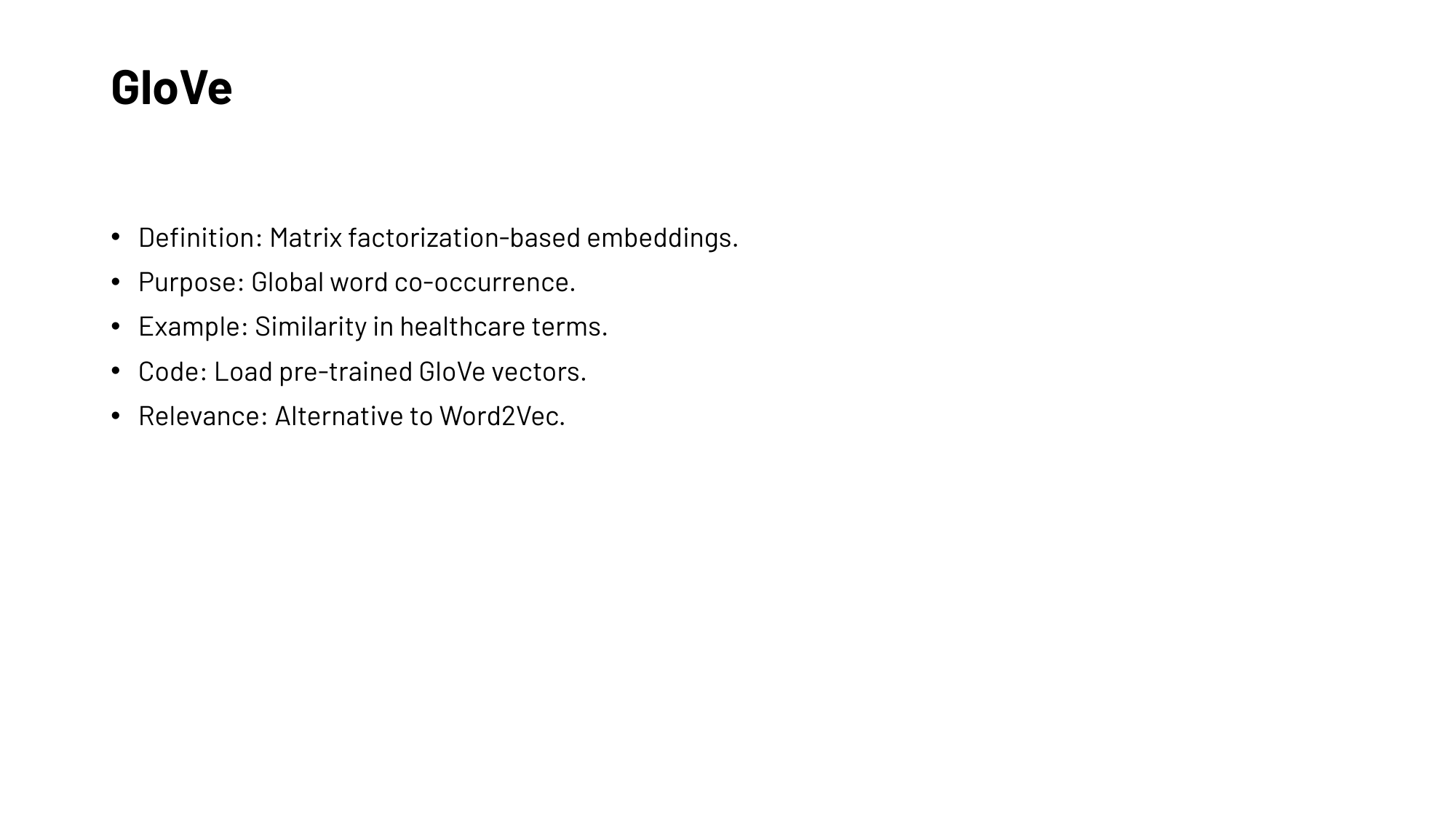

# GloVe
Definition: Matrix factorization-based embeddings.
Purpose: Global word co-occurrence.
Example: Similarity in healthcare terms.
Code: Load pre-trained GloVe vectors.
Relevance: Alternative to Word2Vec.